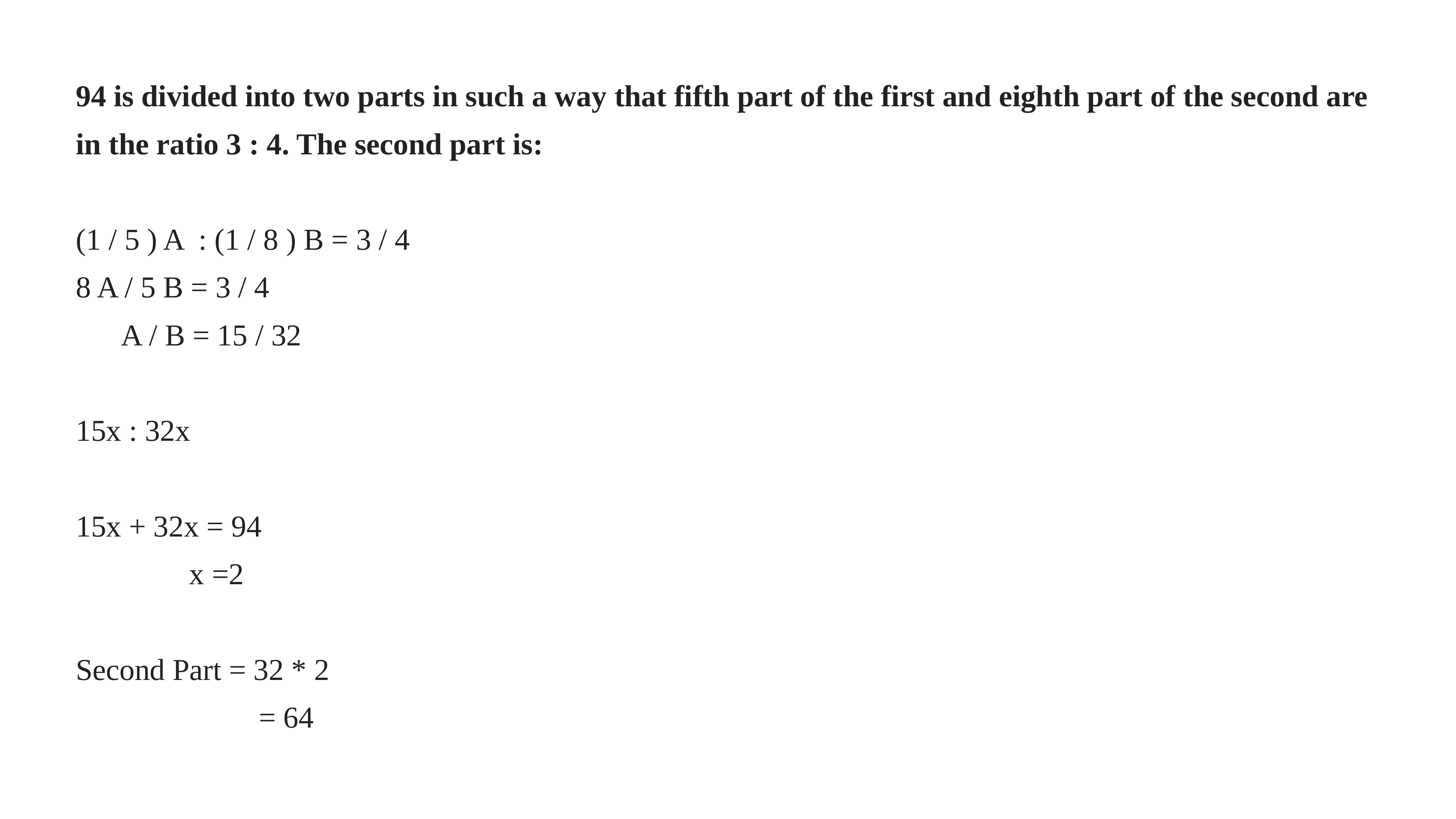

94 is divided into two parts in such a way that fifth part of the first and eighth part of the second are in the ratio 3 : 4. The second part is:

(1 / 5 ) A  : (1 / 8 ) B = 3 / 4
8 A / 5 B = 3 / 4
      A / B = 15 / 32

15x : 32x

15x + 32x = 94
               x =2

Second Part = 32 * 2
	                 = 64